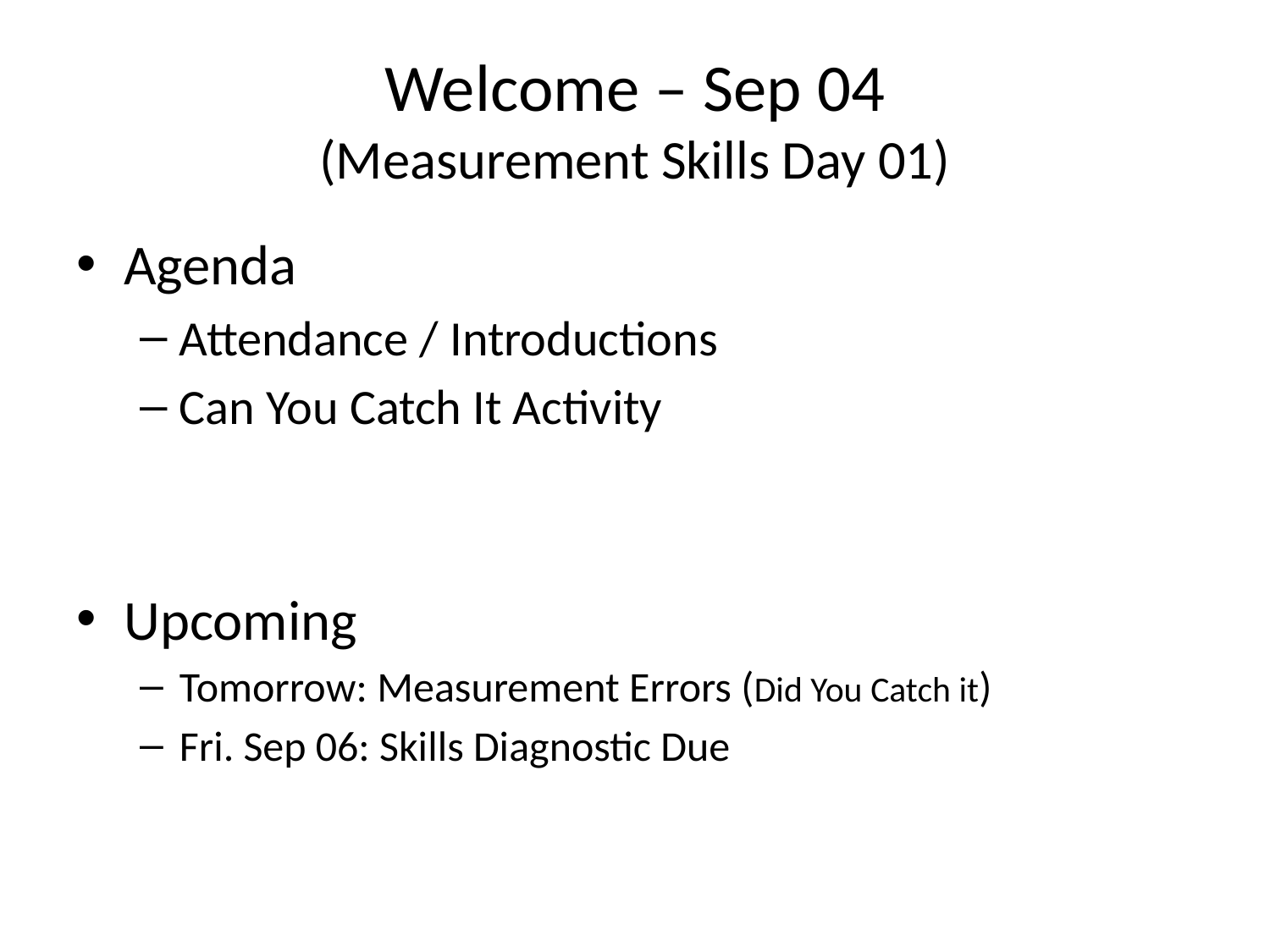

# Welcome – Sep 04 (Measurement Skills Day 01)
Agenda
Attendance / Introductions
Can You Catch It Activity

Upcoming
Tomorrow: Measurement Errors (Did You Catch it)
Fri. Sep 06: Skills Diagnostic Due